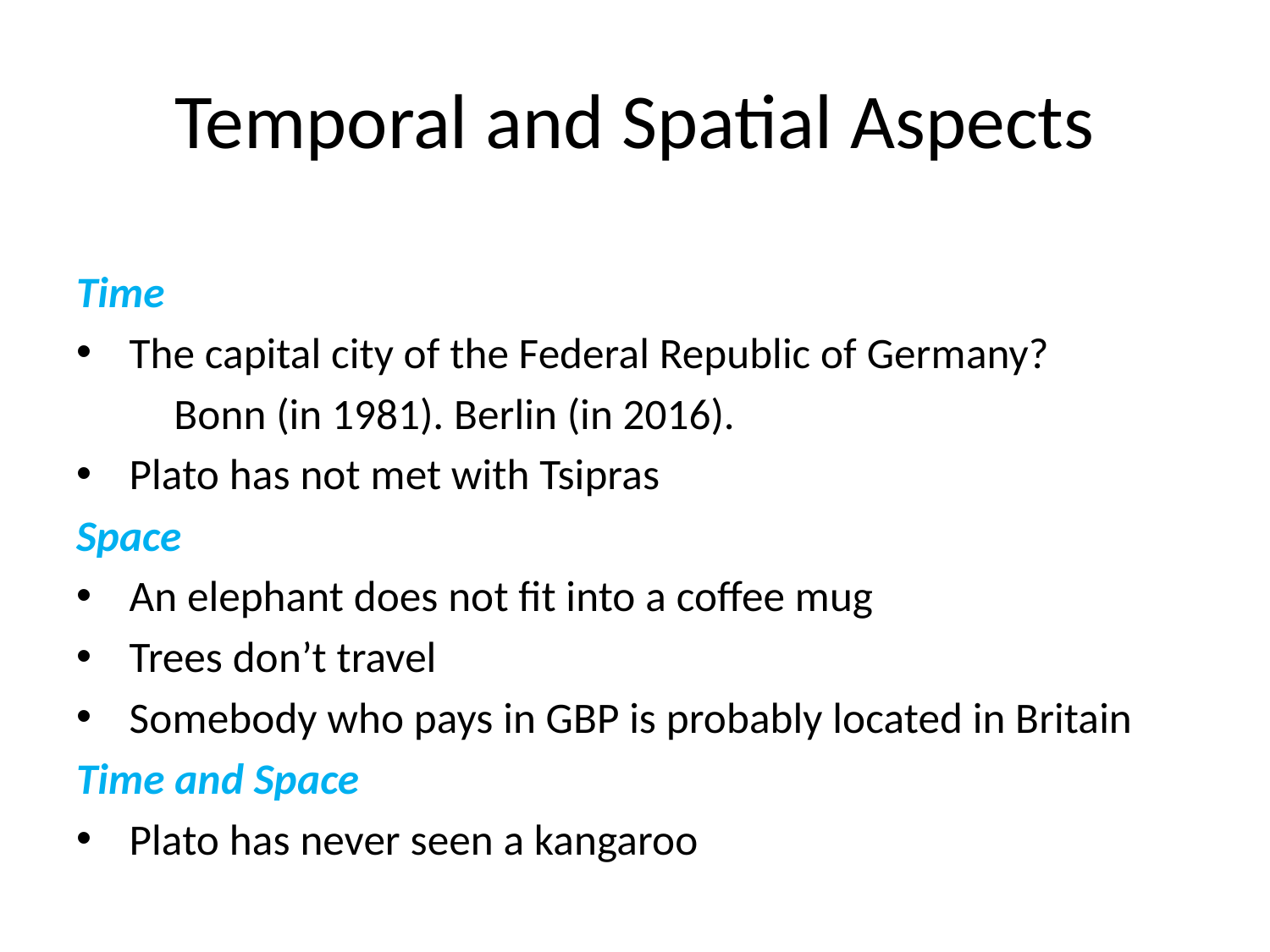

# Temporal and Spatial Aspects
Time
 The capital city of the Federal Republic of Germany?
	Bonn (in 1981). Berlin (in 2016).
 Plato has not met with Tsipras
Space
 An elephant does not fit into a coffee mug
 Trees don’t travel
 Somebody who pays in GBP is probably located in Britain
Time and Space
 Plato has never seen a kangaroo